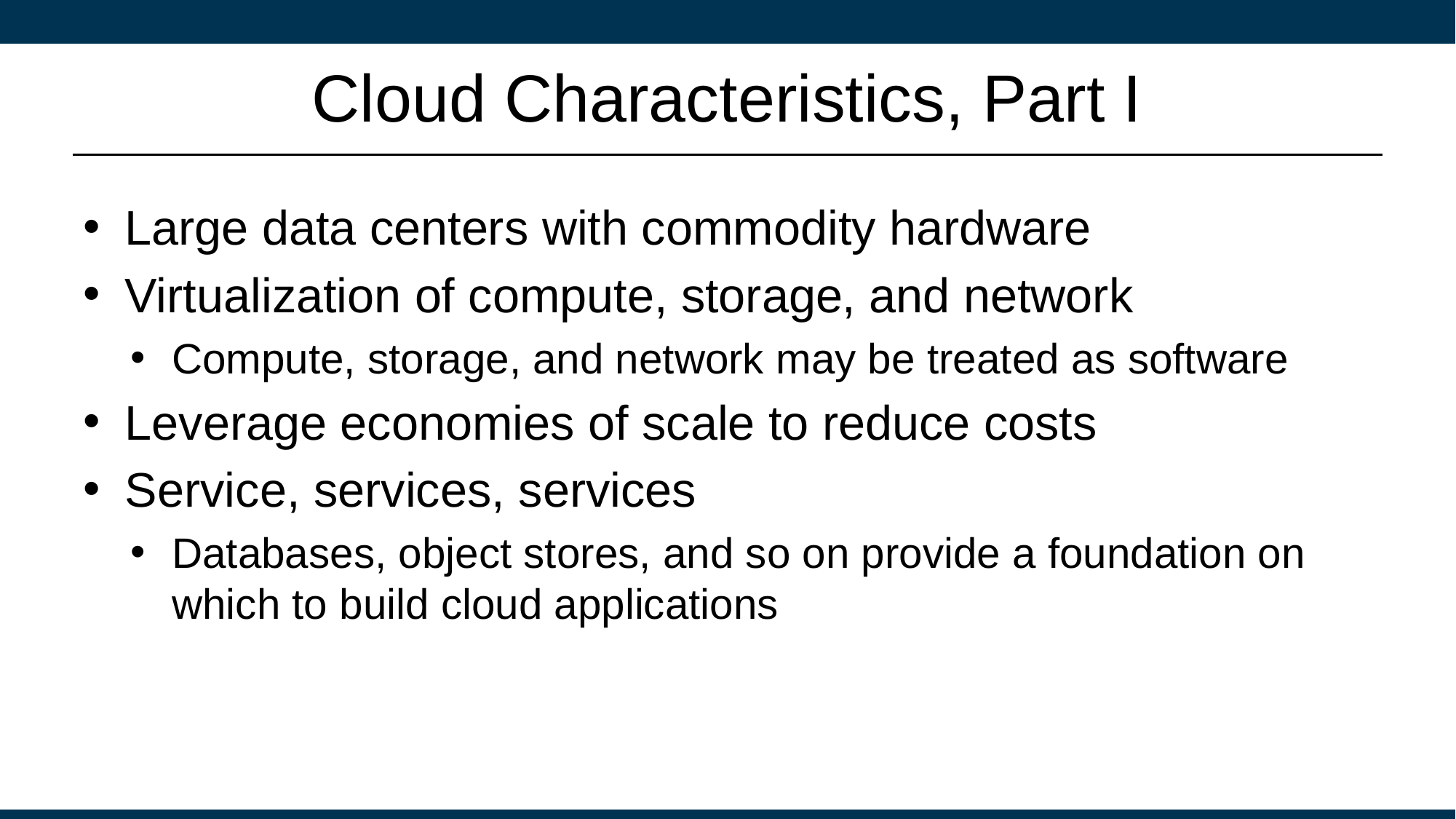

# Cloud Characteristics, Part I
Large data centers with commodity hardware
Virtualization of compute, storage, and network
Compute, storage, and network may be treated as software
Leverage economies of scale to reduce costs
Service, services, services
Databases, object stores, and so on provide a foundation on which to build cloud applications